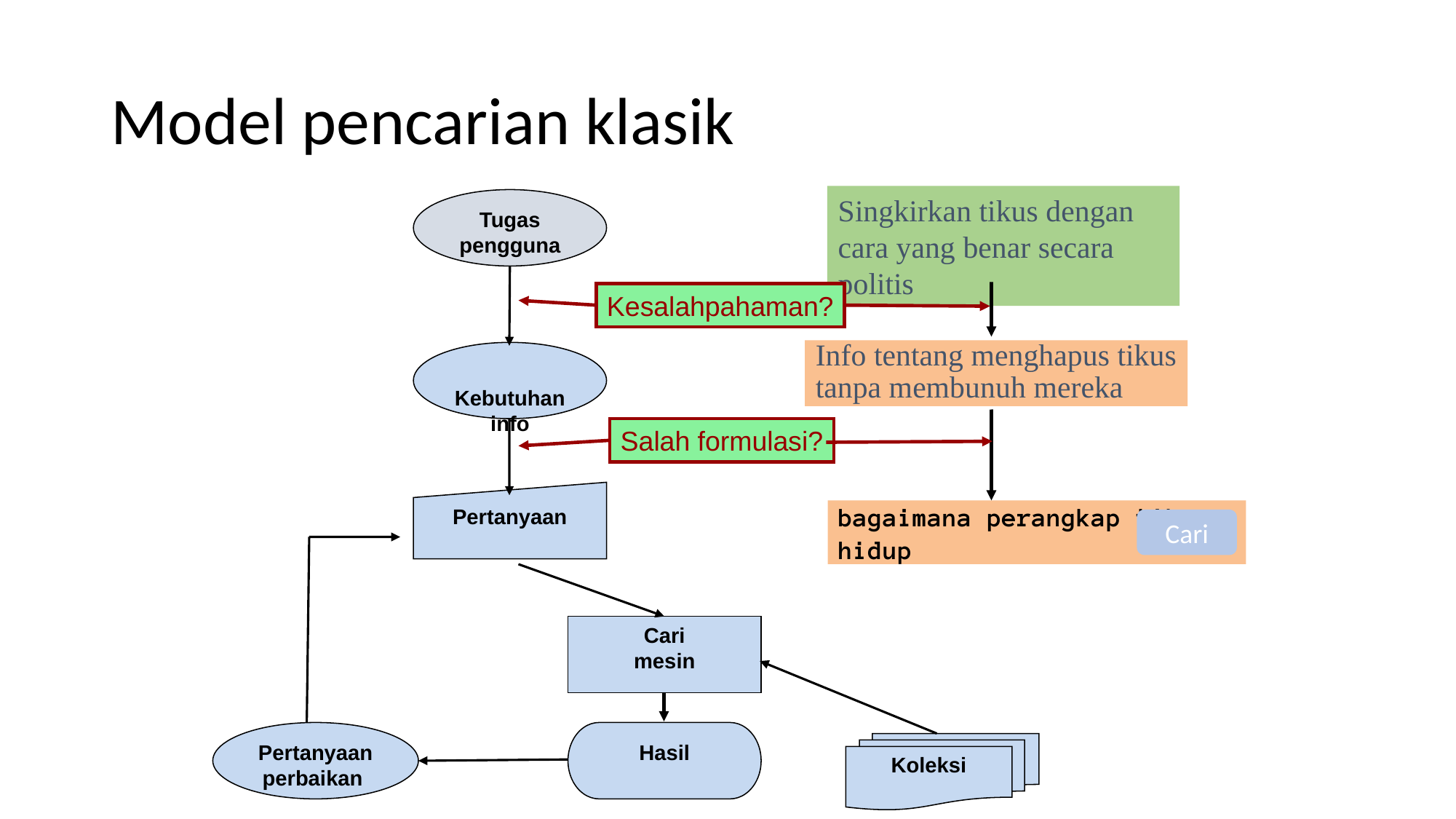

# Model pencarian klasik
Singkirkan tikus dengan cara yang benar secara politis
Tugas pengguna

Kesalahpahaman?
Info tentang menghapus tikus
tanpa membunuh mereka
 Kebutuhan info

Salah formulasi?
Pertanyaan
bagaimana perangkap tikus hidup
Cari

Cari
mesin

Pertanyaan
perbaikan
Hasil
Koleksi